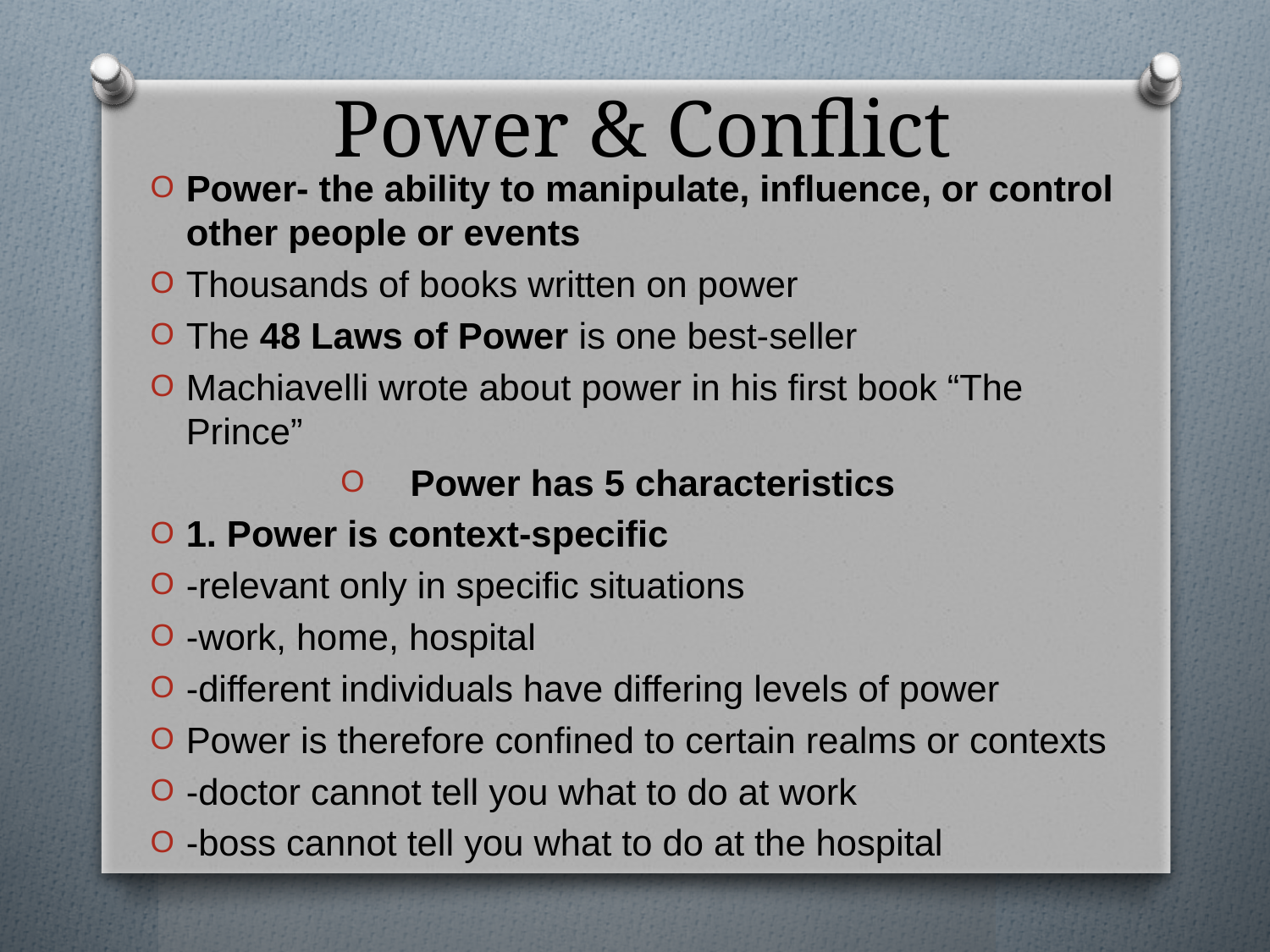

# Power & Conflict
Power- the ability to manipulate, influence, or control other people or events
Thousands of books written on power
The 48 Laws of Power is one best-seller
Machiavelli wrote about power in his first book “The Prince”
Power has 5 characteristics
1. Power is context-specific
-relevant only in specific situations
-work, home, hospital
-different individuals have differing levels of power
Power is therefore confined to certain realms or contexts
-doctor cannot tell you what to do at work
-boss cannot tell you what to do at the hospital